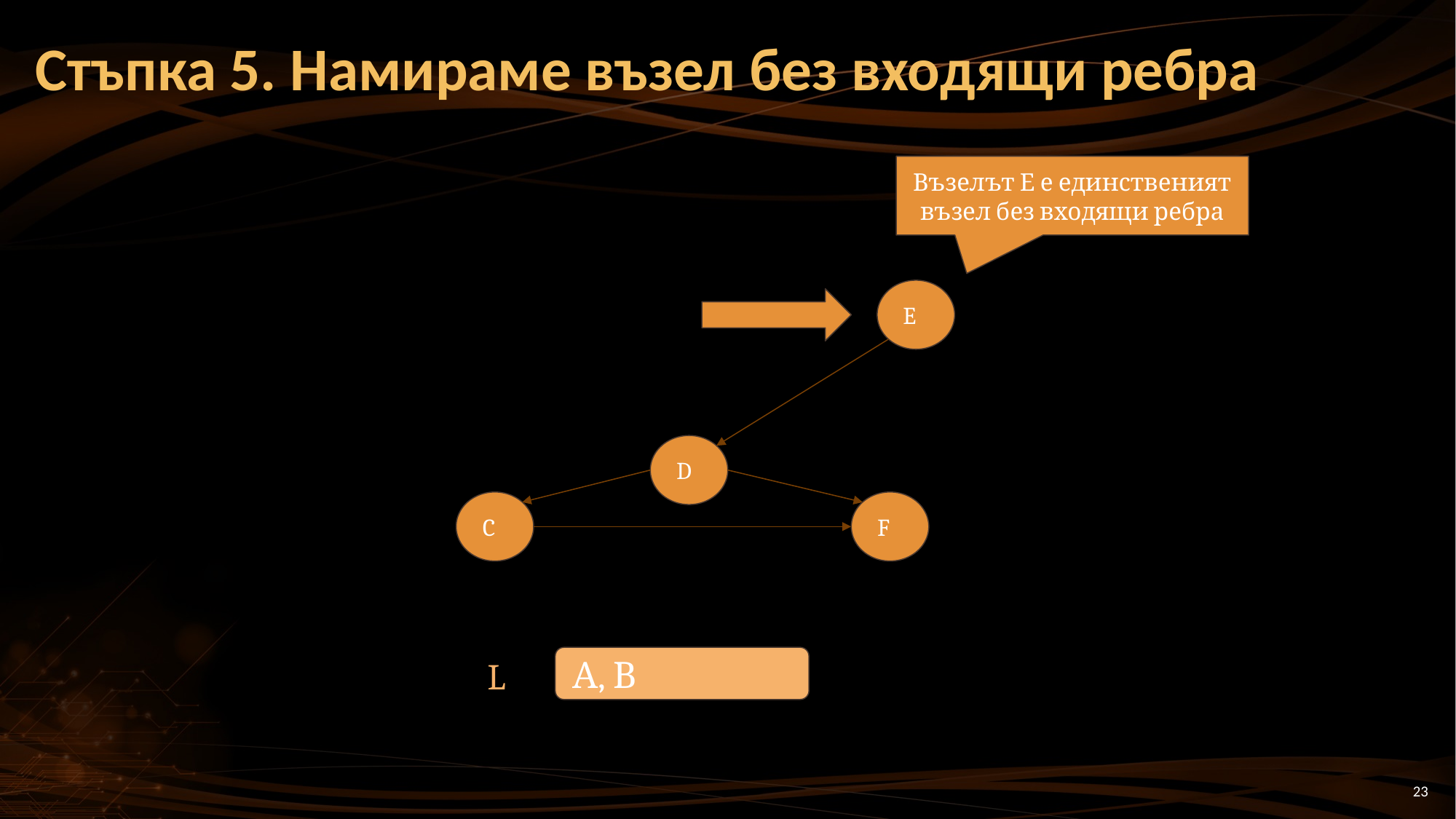

# Стъпка 5. Намираме възел без входящи ребра
Възелът Е е единственият възел без входящи ребра
E

D
C
F
L
А, В
23